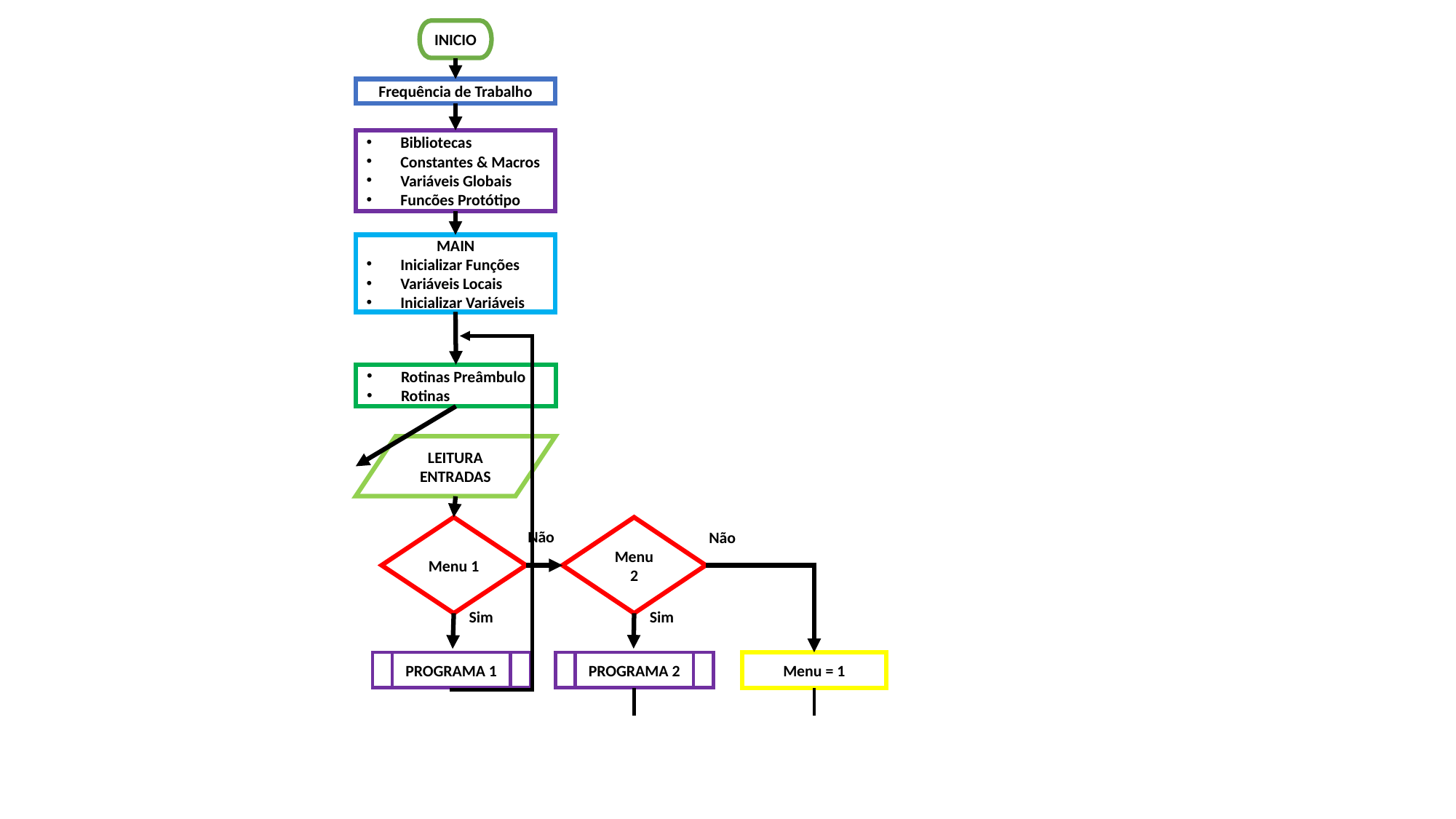

INICIO
Frequência de Trabalho
Bibliotecas
Constantes & Macros
Variáveis Globais
Funcões Protótipo
MAIN
Inicializar Funções
Variáveis Locais
Inicializar Variáveis
Rotinas Preâmbulo
Rotinas
LEITURA ENTRADAS
Menu 1
Menu 2
Não
Não
Sim
Sim
PROGRAMA 1
PROGRAMA 2
Menu = 1